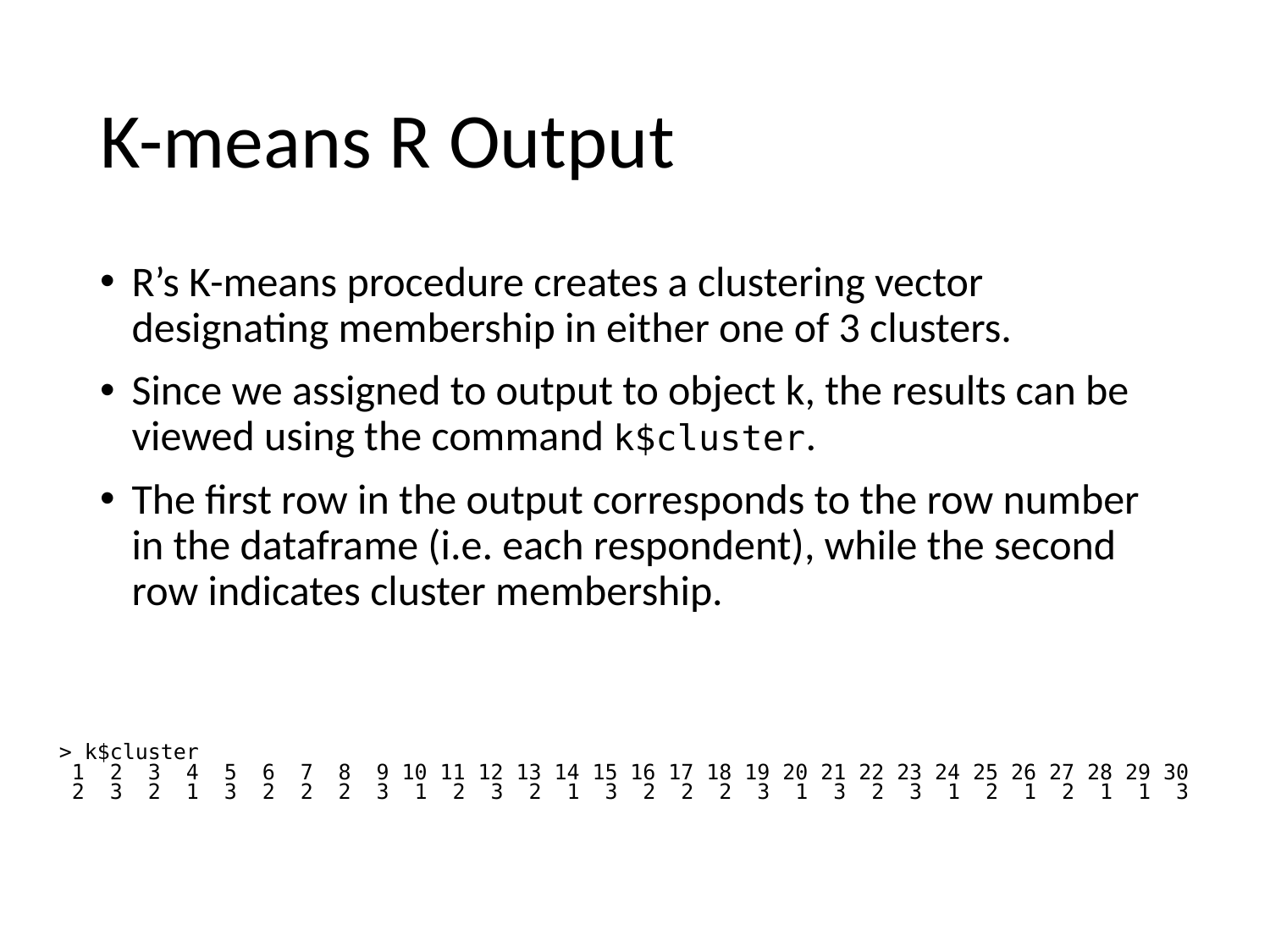

# K-means R Output
R’s K-means procedure creates a clustering vector designating membership in either one of 3 clusters.
Since we assigned to output to object k, the results can be viewed using the command k$cluster.
The first row in the output corresponds to the row number in the dataframe (i.e. each respondent), while the second row indicates cluster membership.

> k$cluster
 1  2  3  4  5  6  7  8  9 10 11 12 13 14 15 16 17 18 19 20 21 22 23 24 25 26 27 28 29 30
 2  3  2  1  3  2  2  2  3  1  2  3  2  1  3  2  2  2  3  1  3  2  3  1  2  1  2  1  1  3